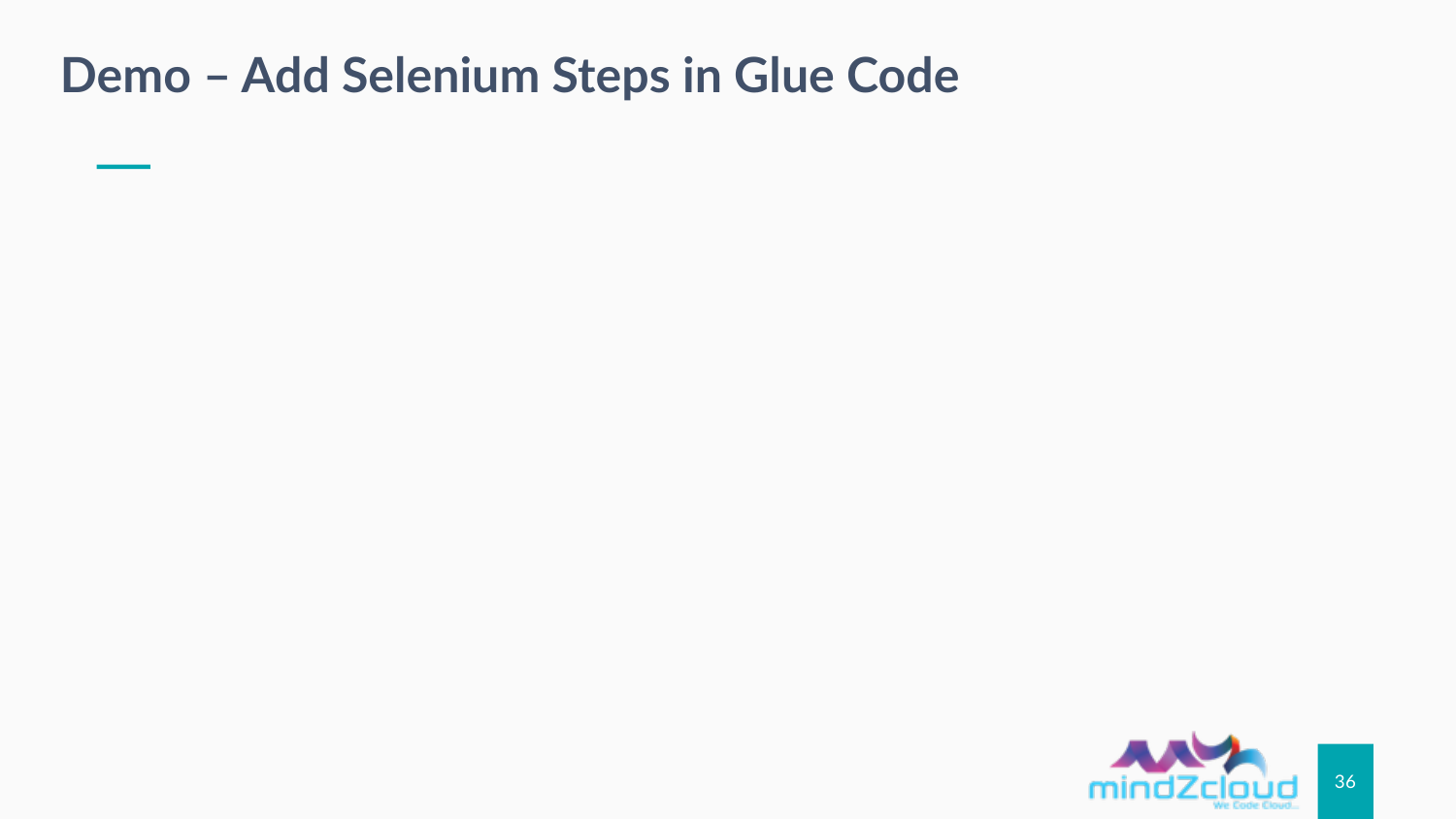

Demo – Add Selenium Steps in Glue Code